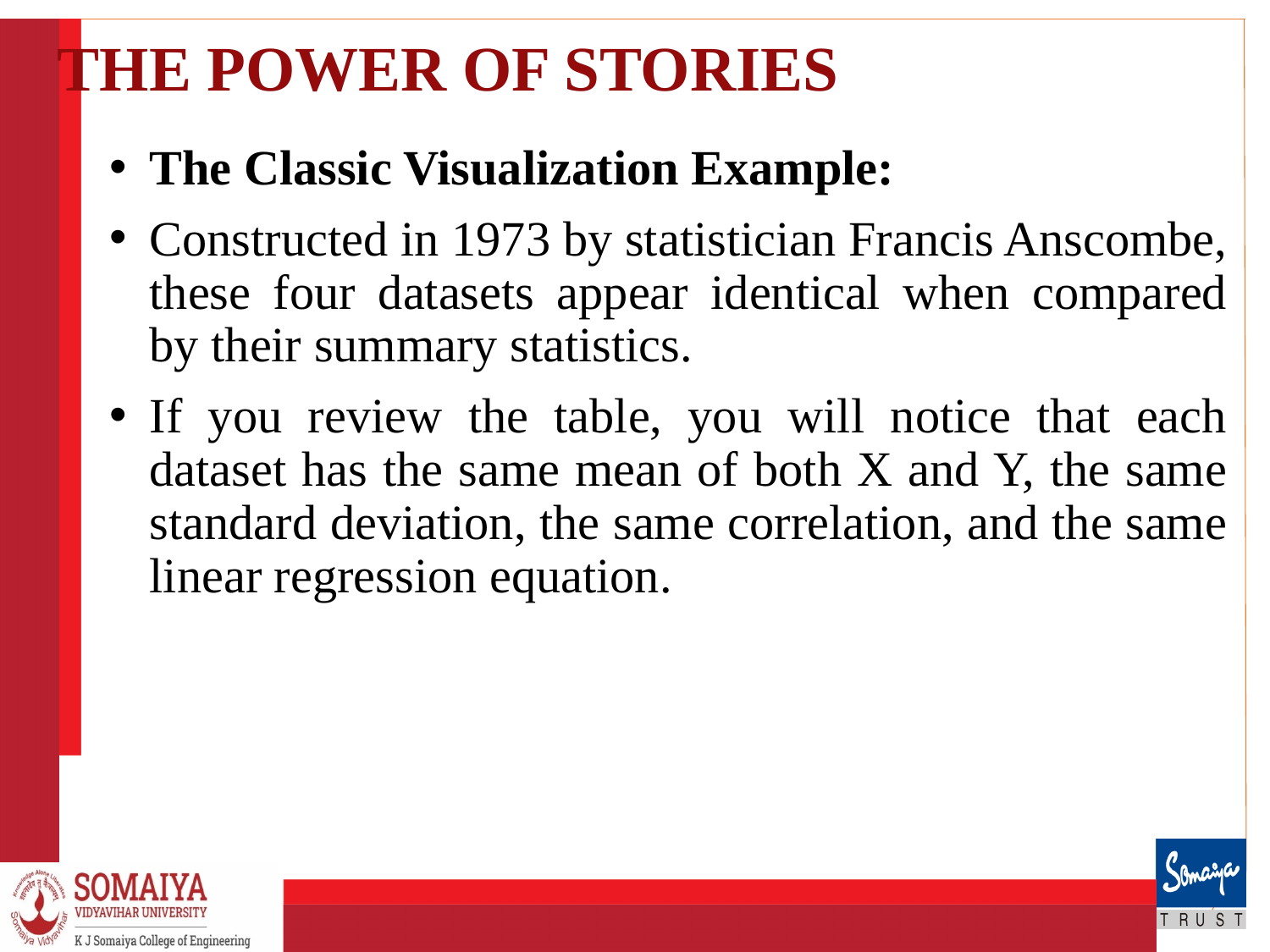

# THE POWER OF STORIES
The Classic Visualization Example:
Constructed in 1973 by statistician Francis Anscombe, these four datasets appear identical when compared by their summary statistics.
If you review the table, you will notice that each dataset has the same mean of both X and Y, the same standard deviation, the same correlation, and the same linear regression equation.